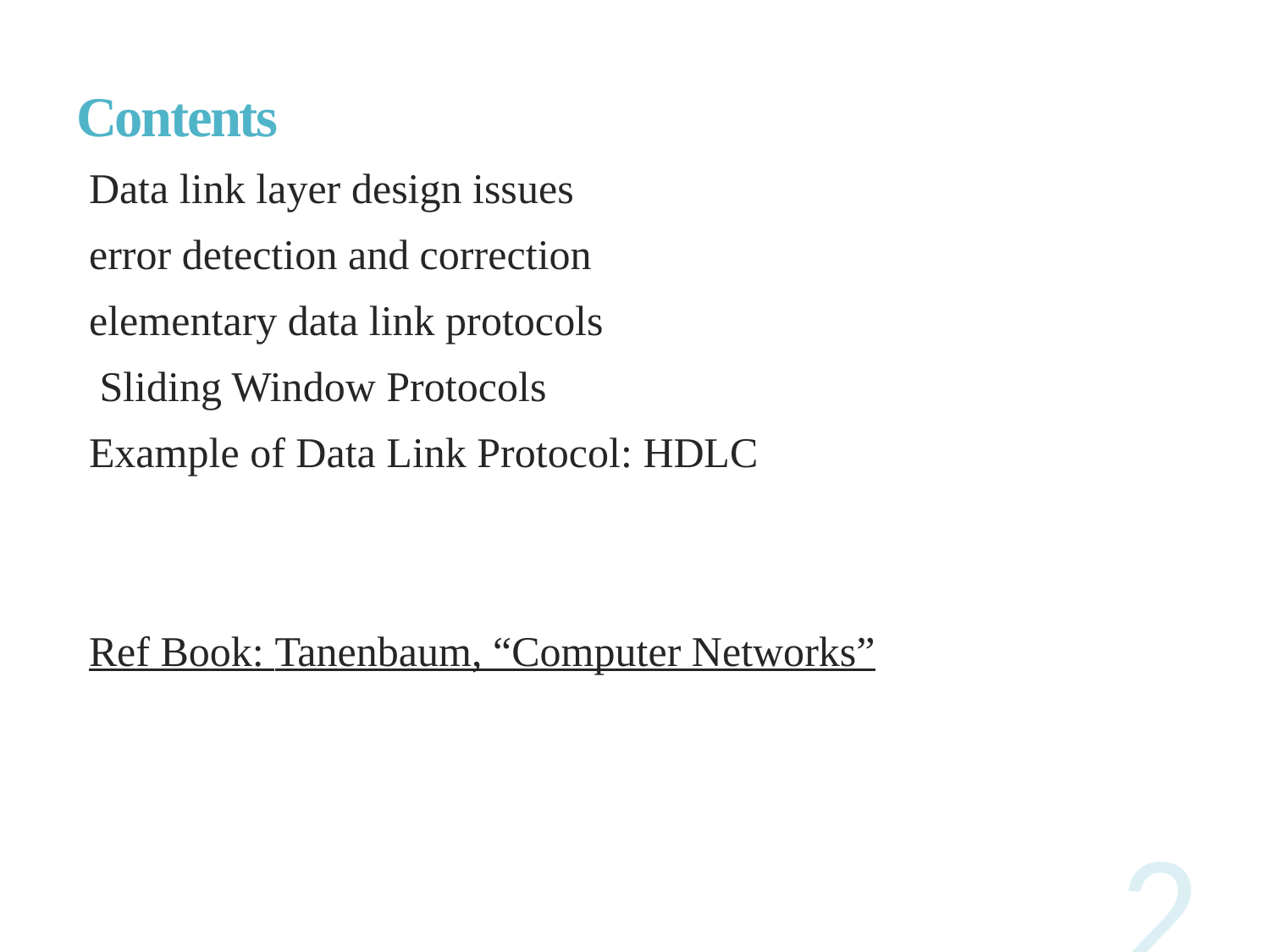

# Contents
Data link layer design issues
error detection and correction
elementary data link protocols
 Sliding Window Protocols
Example of Data Link Protocol: HDLC

Ref Book: Tanenbaum, “Computer Networks”

2